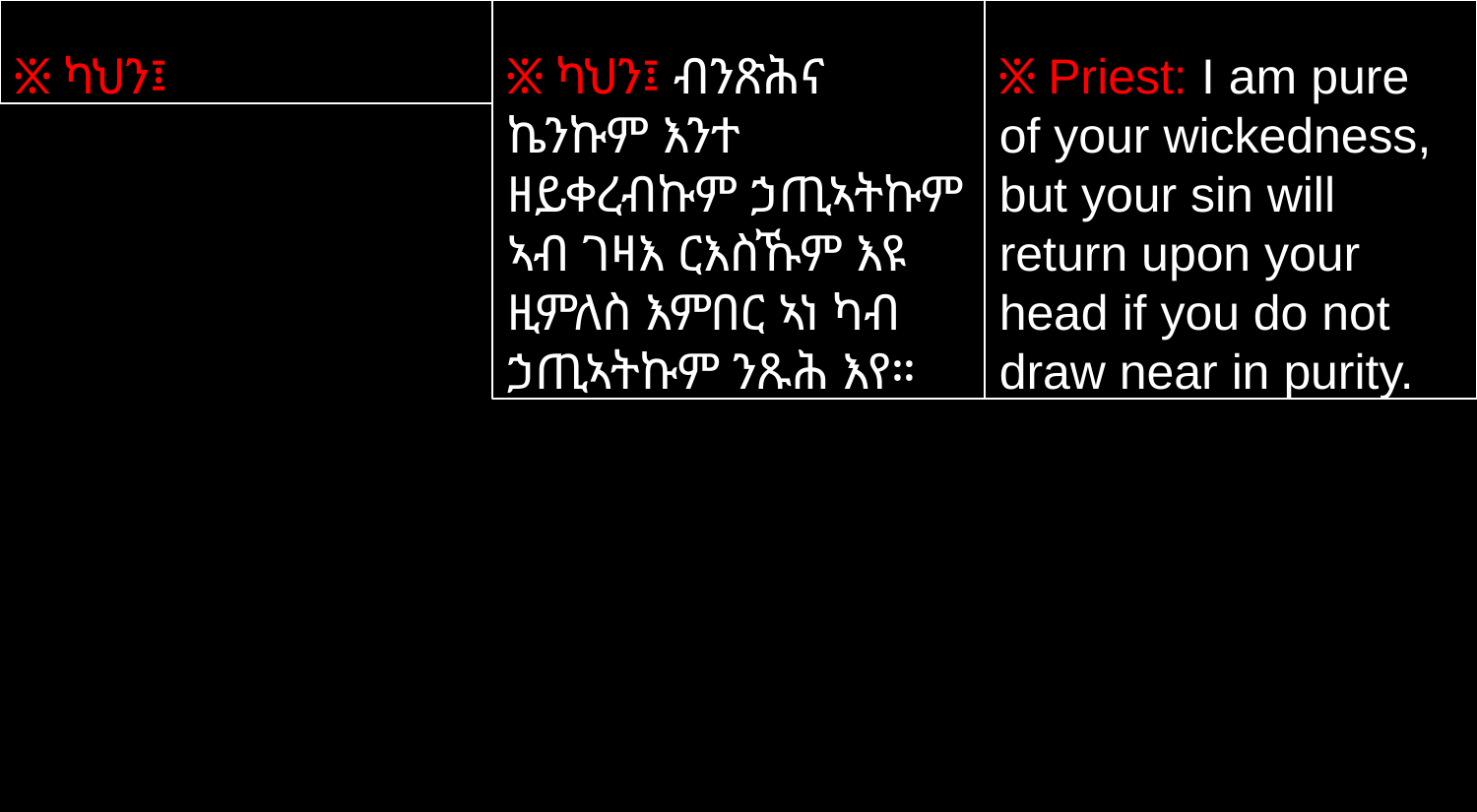

፠ ካህን፤

፠ ካህን፤ ብንጽሕና ኬንኩም እንተ ዘይቀረብኩም ኃጢኣትኩም ኣብ ገዛእ ርእስኹም እዩ ዚምለስ እምበር ኣነ ካብ ኃጢኣትኩም ንጹሕ እየ።

፠ Priest: I am pure of your wickedness, but your sin will return upon your head if you do not draw near in purity.